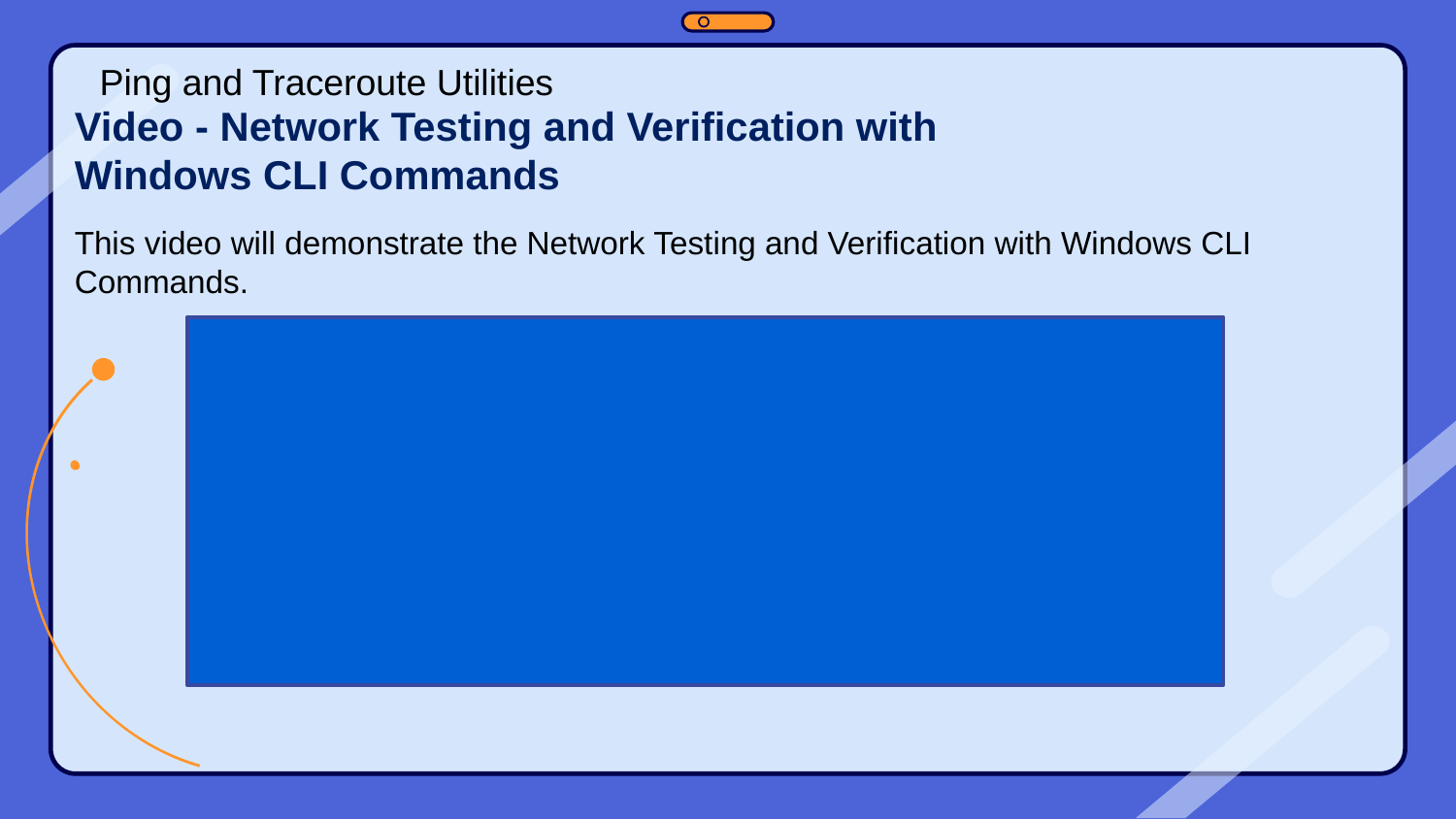

Ping and Traceroute Utilities
Video - Network Testing and Verification with Windows CLI Commands
This video will demonstrate the Network Testing and Verification with Windows CLI Commands.